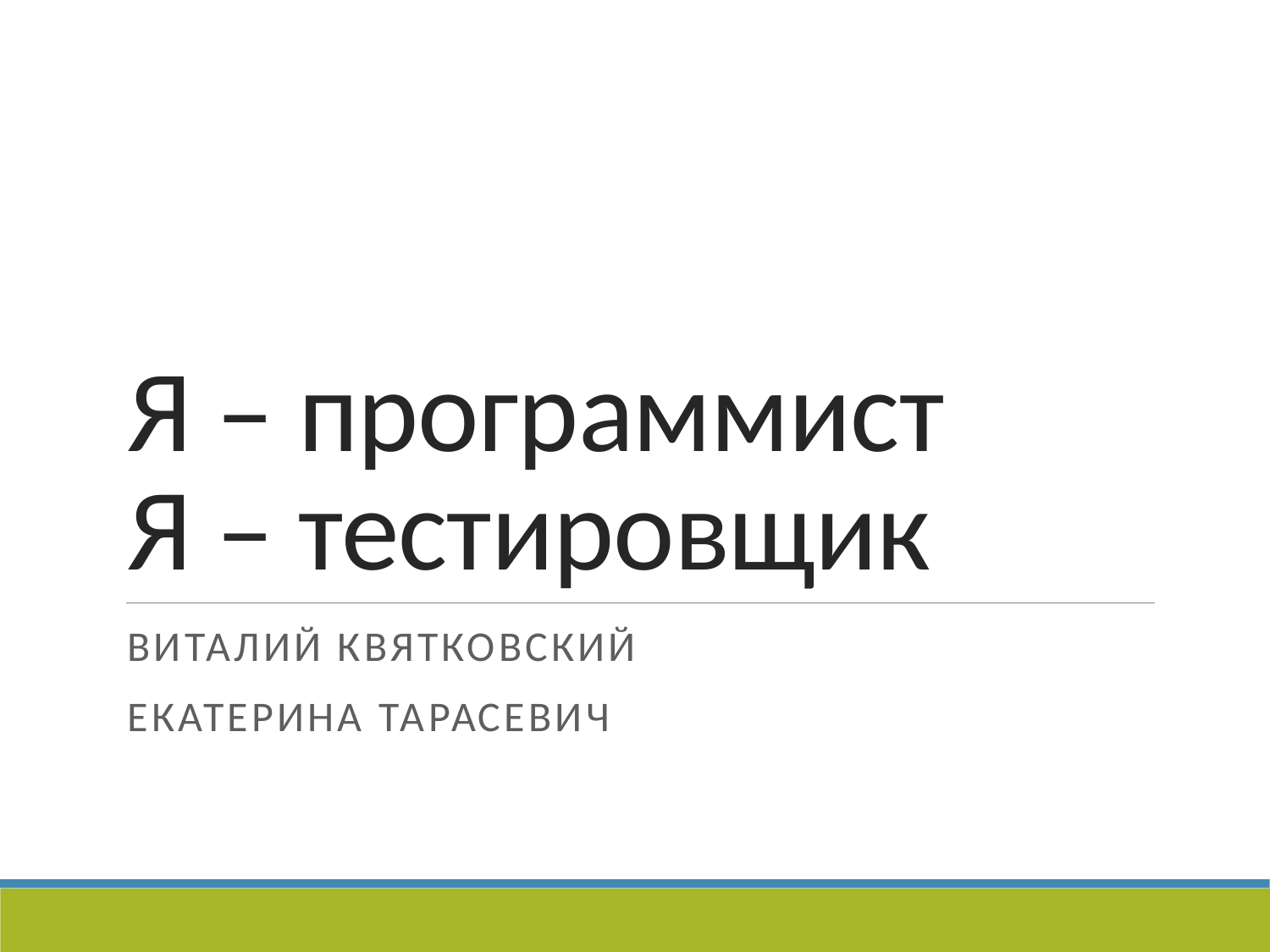

# Я – программист Я – тестировщик
Виталий квятковский
ЕКАТЕРИНА ТАРАСЕВИЧ